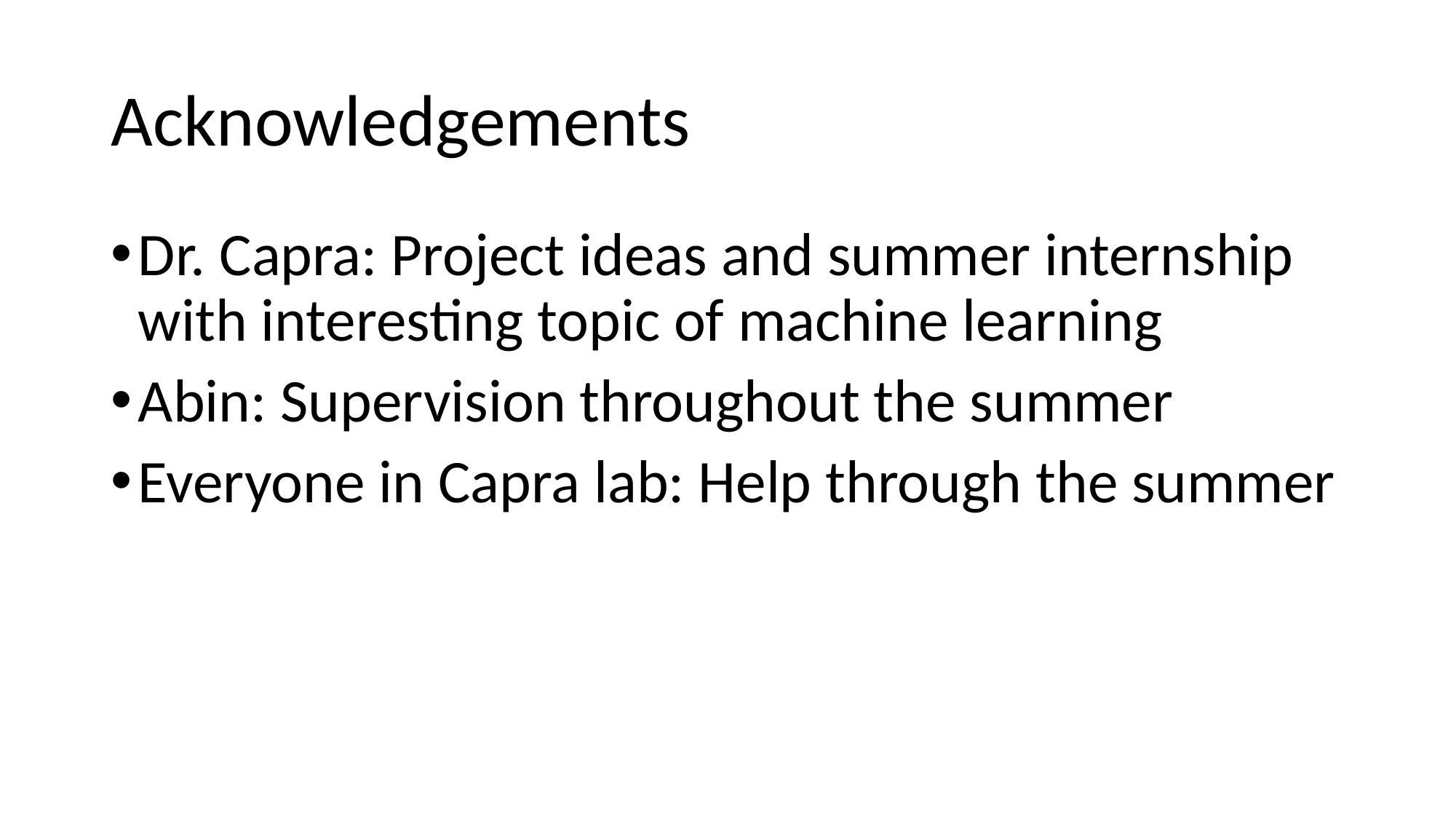

# Acknowledgements
Dr. Capra: Project ideas and summer internship with interesting topic of machine learning
Abin: Supervision throughout the summer
Everyone in Capra lab: Help through the summer